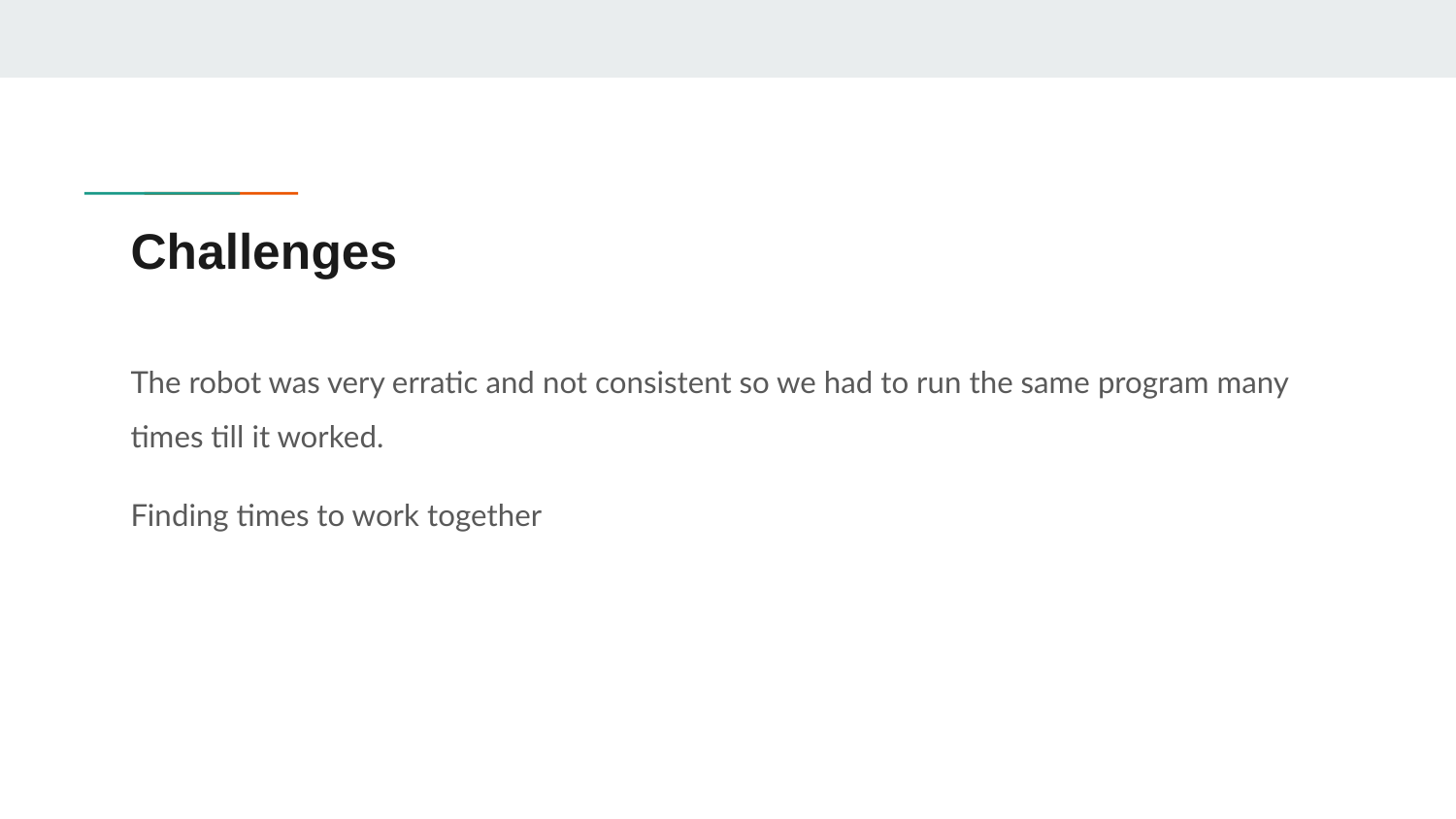

# Challenges
The robot was very erratic and not consistent so we had to run the same program many times till it worked.
Finding times to work together